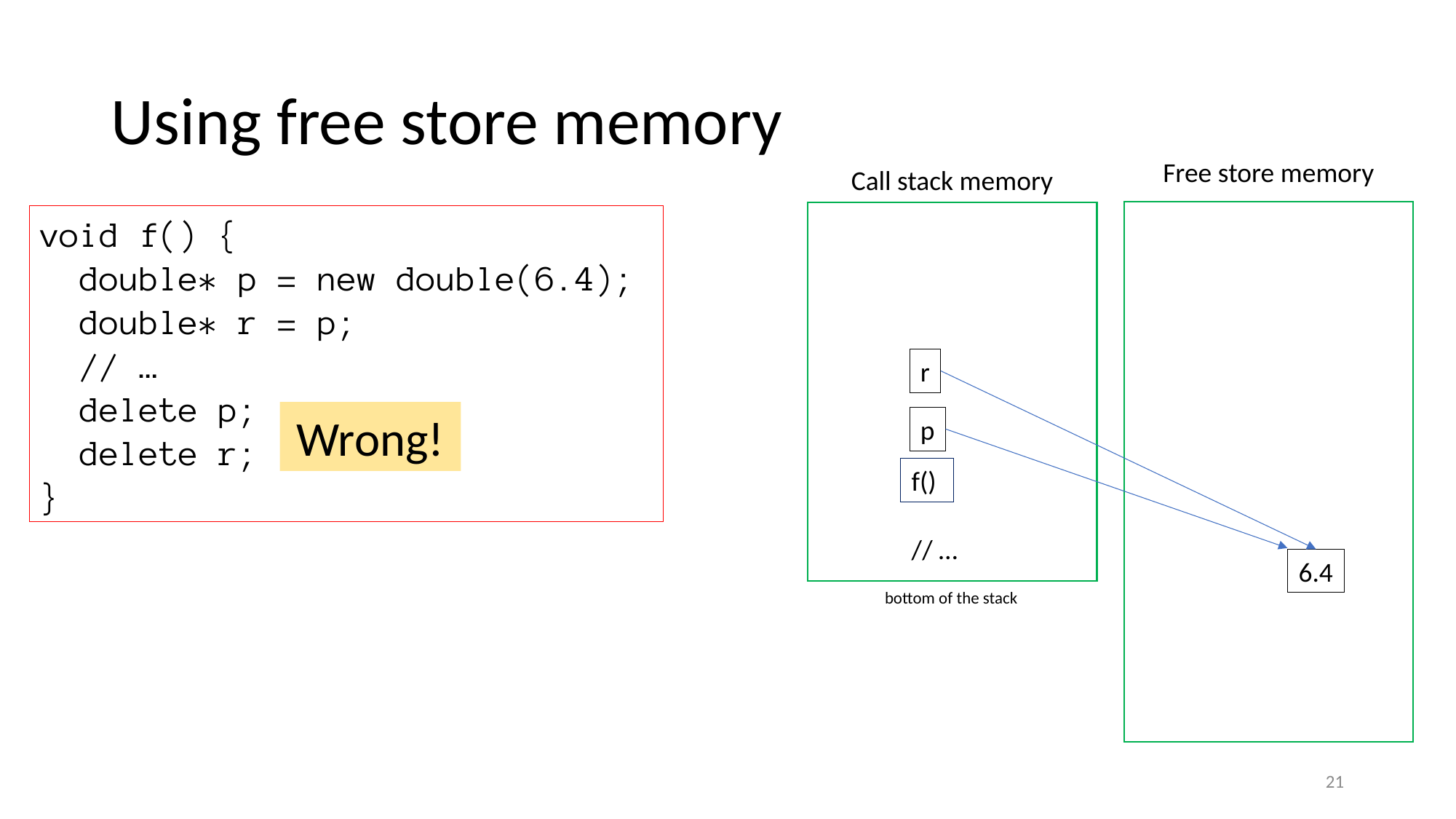

# Using free store memory
Free store memory

Call stack memory

void f() {
  double* p = new double(6.4);
  double* r = p;
  // …
  delete p;
  delete r;
}
r
Wrong!
p
f()
// …
6.4
bottom of the stack
21